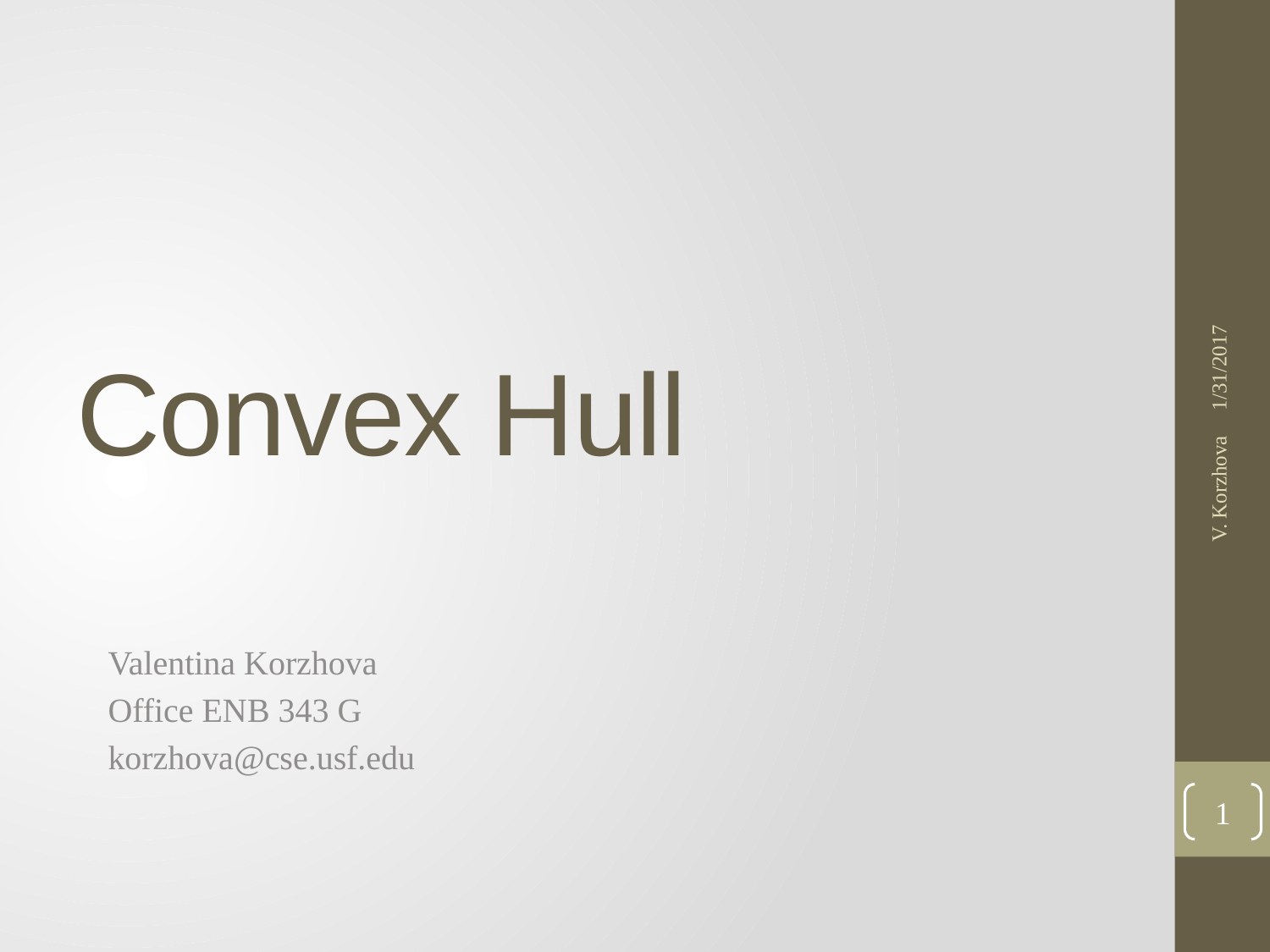

1/31/2017
# Convex Hull
V. Korzhova
Valentina Korzhova
Office ENB 343 G
korzhova@cse.usf.edu

1